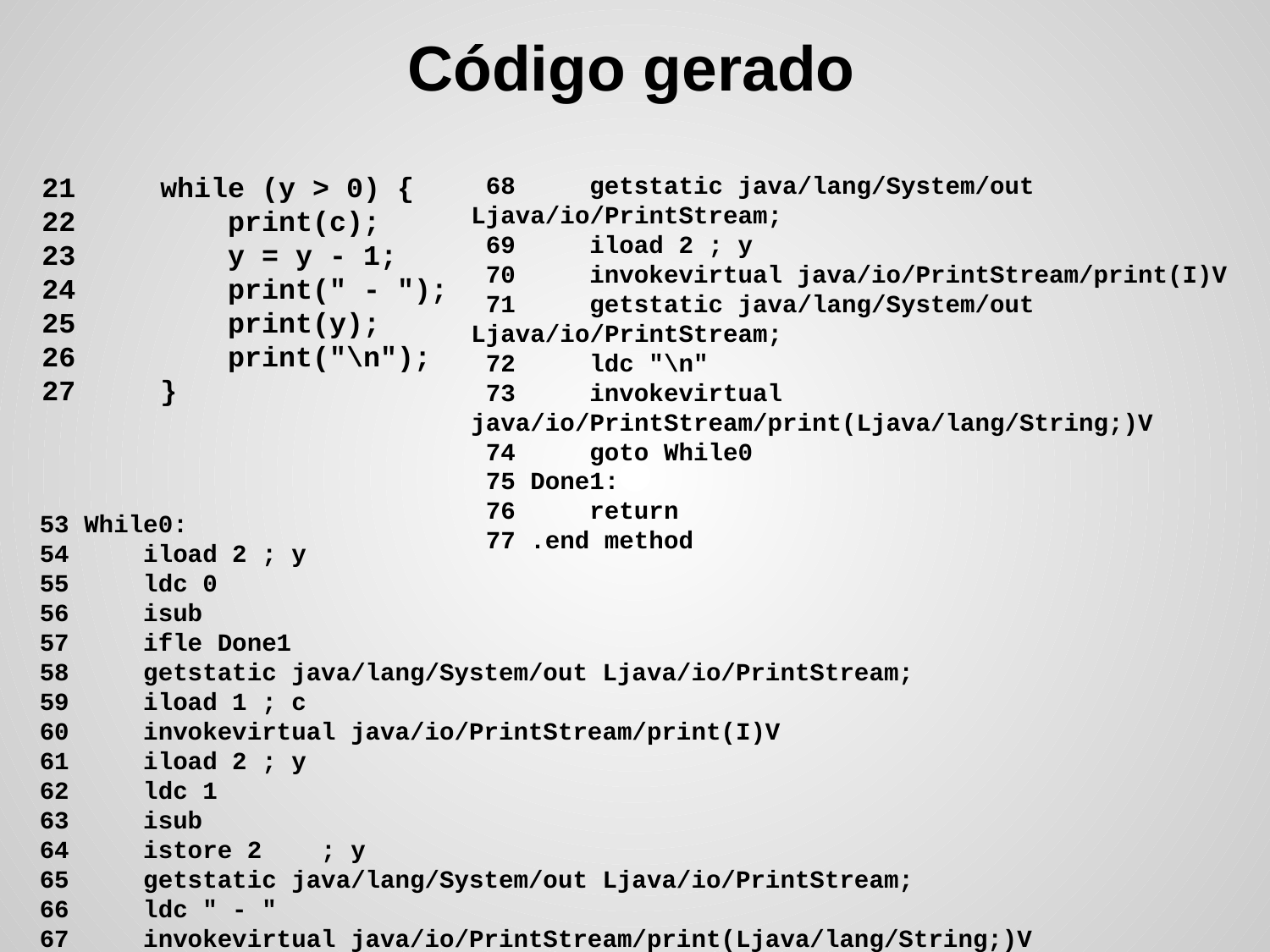

# Código gerado
 21     while (y > 0) {
 22         print(c);
 23         y = y - 1;
 24         print(" - ");
 25         print(y);
 26         print("\n");
 27     }

 68     getstatic java/lang/System/out Ljava/io/PrintStream;
 69     iload 2 ; y
 70     invokevirtual java/io/PrintStream/print(I)V
 71     getstatic java/lang/System/out Ljava/io/PrintStream;
 72     ldc "\n"
 73     invokevirtual java/io/PrintStream/print(Ljava/lang/String;)V
 74     goto While0
 75 Done1:
 76     return
 77 .end method
 53 While0:
 54     iload 2 ; y
 55     ldc 0
 56     isub
 57     ifle Done1
 58     getstatic java/lang/System/out Ljava/io/PrintStream;
 59     iload 1 ; c
 60     invokevirtual java/io/PrintStream/print(I)V
 61     iload 2 ; y
 62     ldc 1
 63     isub
 64     istore 2    ; y
 65     getstatic java/lang/System/out Ljava/io/PrintStream;
 66     ldc " - "
 67     invokevirtual java/io/PrintStream/print(Ljava/lang/String;)V